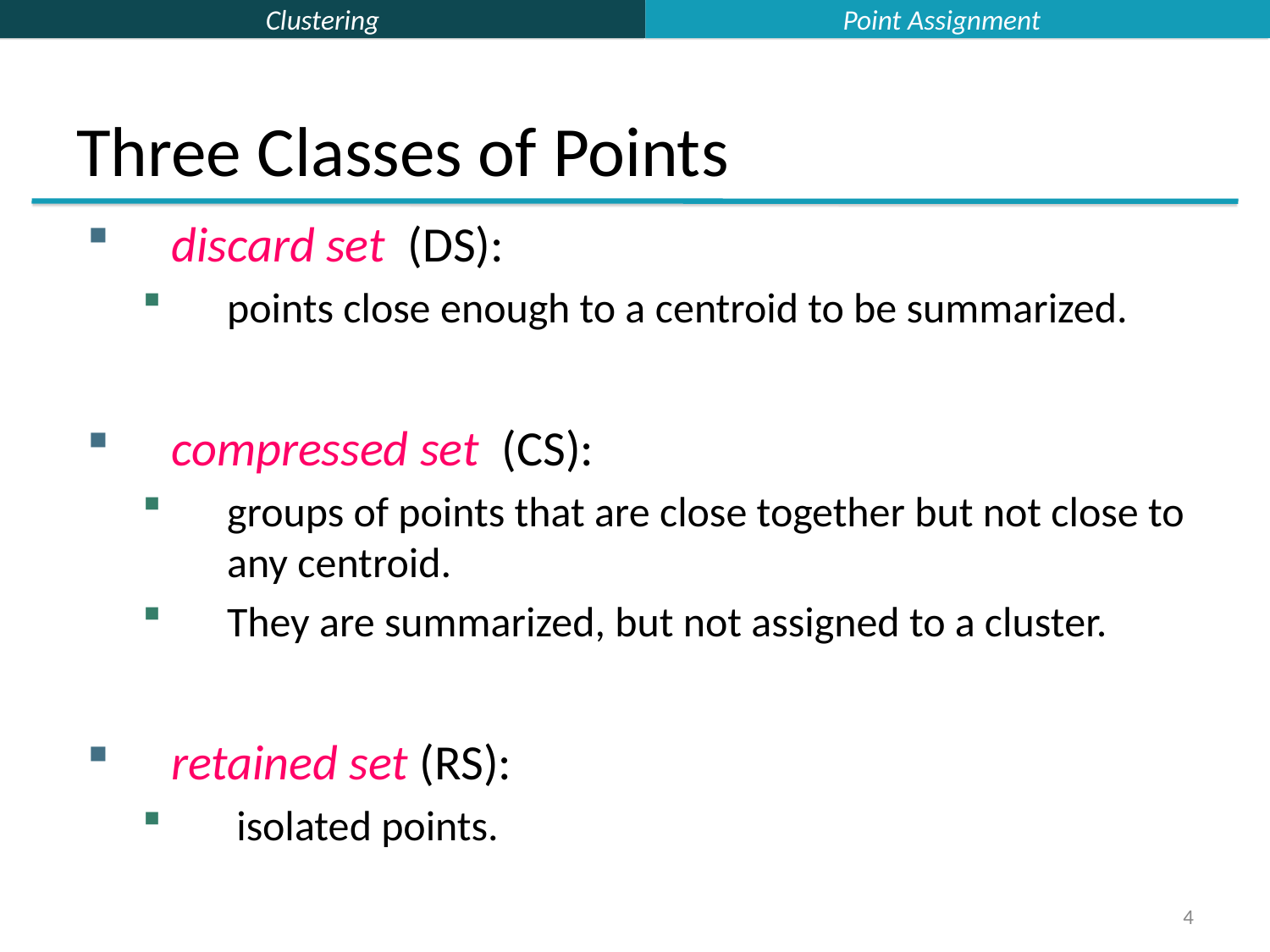

Point Assignment
# Three Classes of Points
discard set  (DS):
points close enough to a centroid to be summarized.

compressed set  (CS):
groups of points that are close together but not close to any centroid.
They are summarized, but not assigned to a cluster.

retained set (RS):
 isolated points.
4